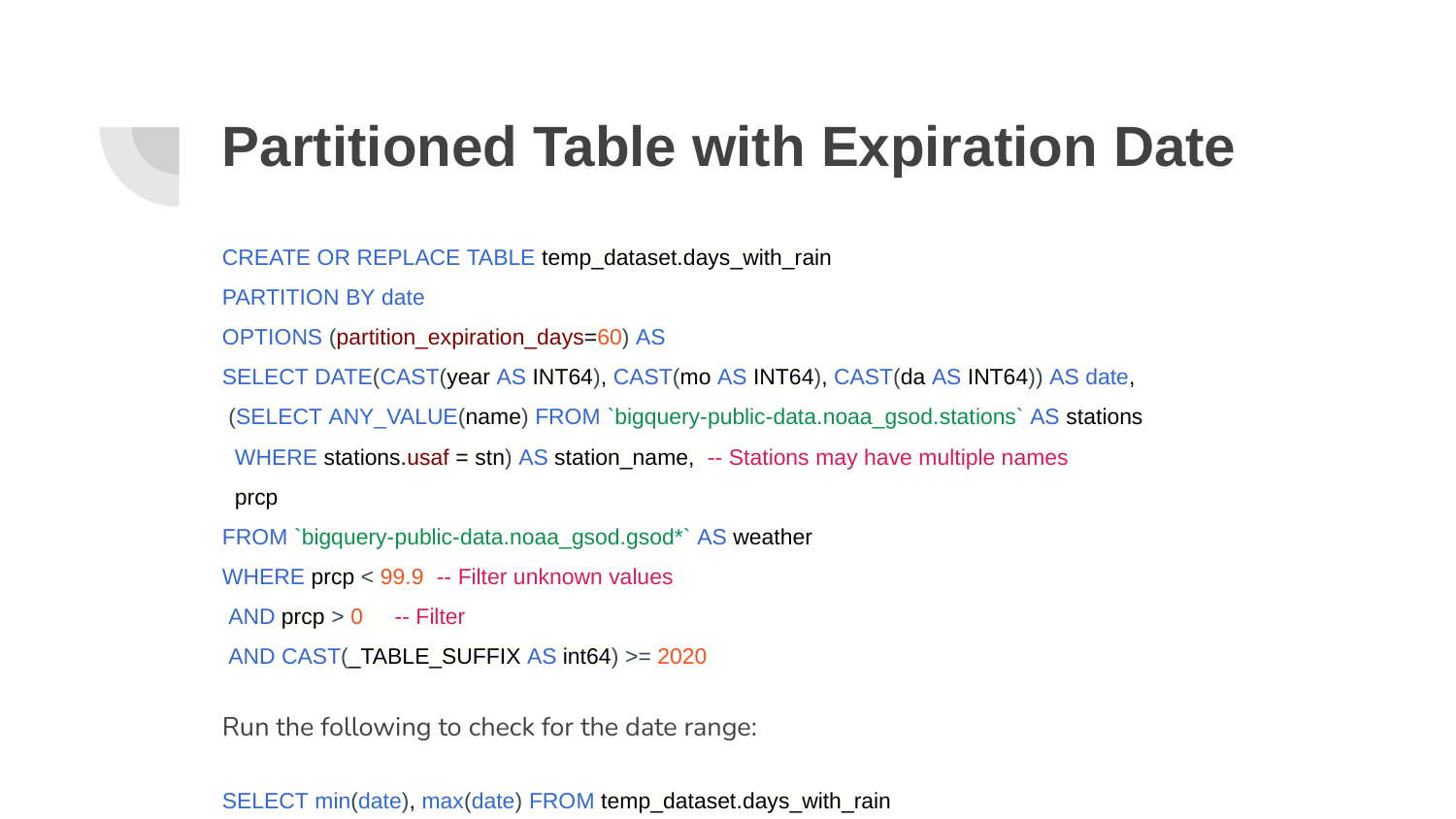

# Partitioned Table with Expiration Date
CREATE OR REPLACE TABLE temp_dataset.days_with_rain
PARTITION BY date
OPTIONS (partition_expiration_days=60) AS
SELECT DATE(CAST(year AS INT64), CAST(mo AS INT64), CAST(da AS INT64)) AS date,
 (SELECT ANY_VALUE(name) FROM `bigquery-public-data.noaa_gsod.stations` AS stations
  WHERE stations.usaf = stn) AS station_name,  -- Stations may have multiple names
  prcp
FROM `bigquery-public-data.noaa_gsod.gsod*` AS weather
WHERE prcp < 99.9  -- Filter unknown values
 AND prcp > 0     -- Filter
 AND CAST(_TABLE_SUFFIX AS int64) >= 2020

Run the following to check for the date range:
SELECT min(date), max(date) FROM temp_dataset.days_with_rain